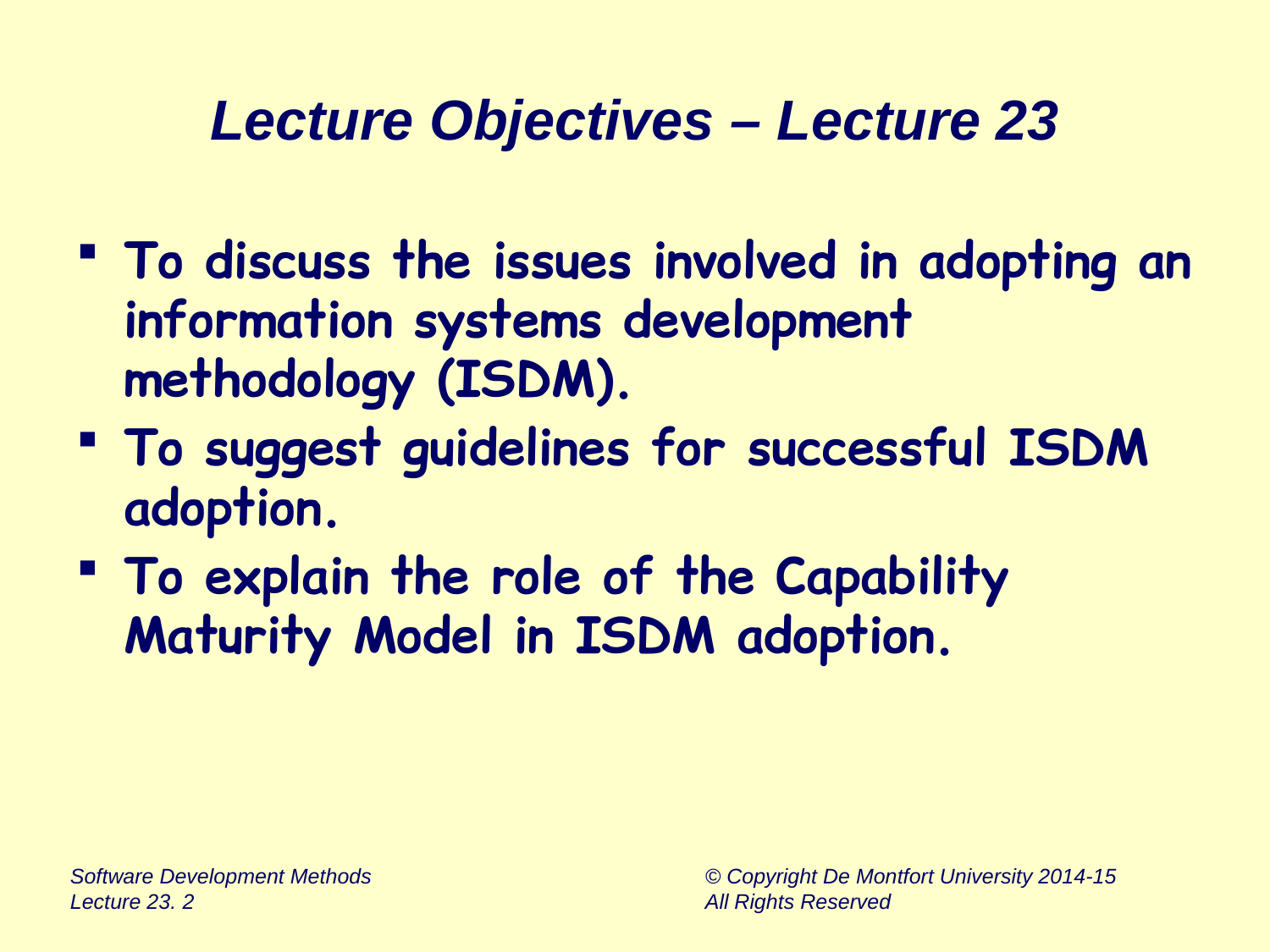

# Lecture Objectives – Lecture 23
To discuss the issues involved in adopting an information systems development methodology (ISDM).
To suggest guidelines for successful ISDM adoption.
To explain the role of the Capability Maturity Model in ISDM adoption.